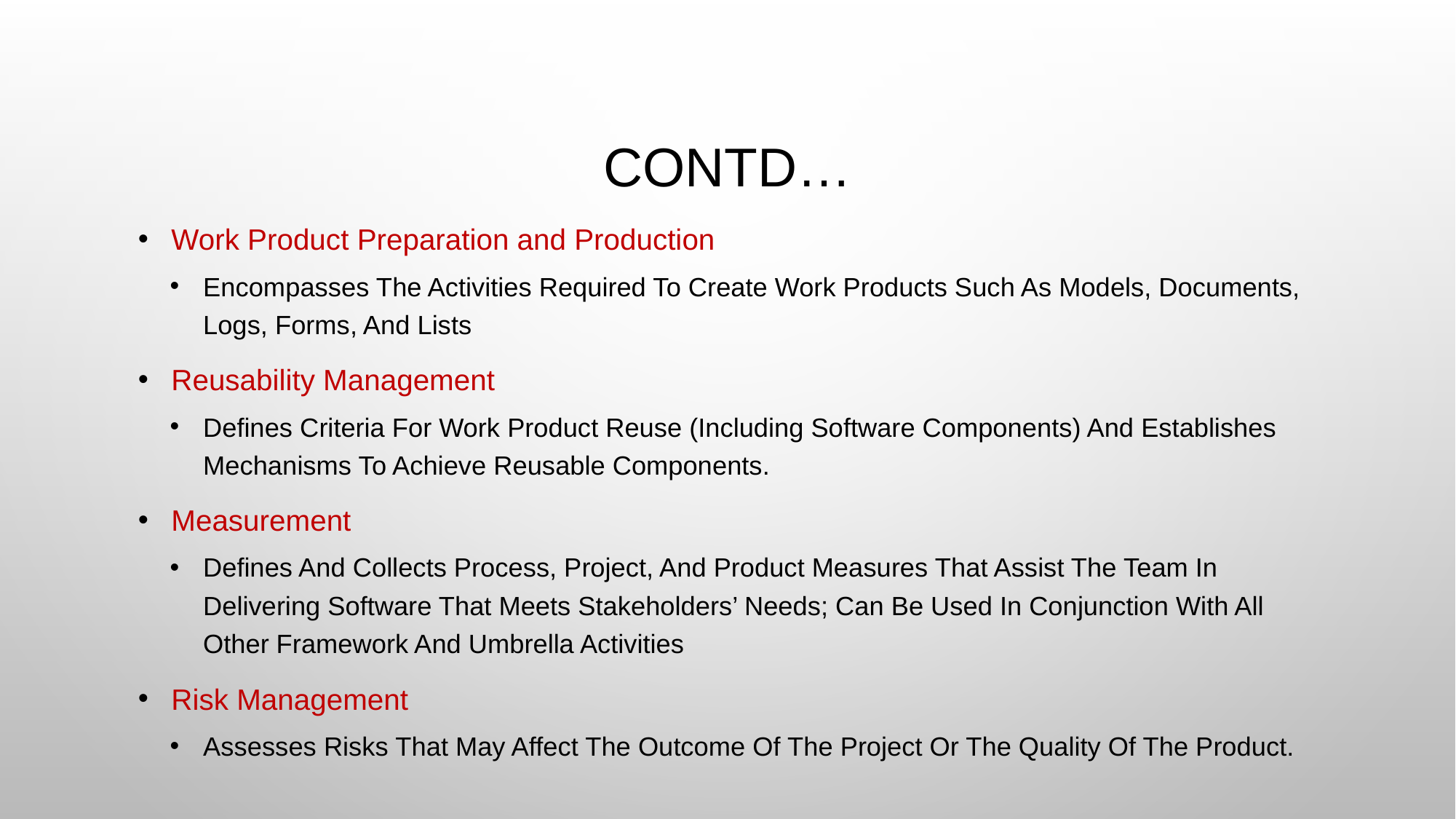

# Contd…
Work Product Preparation and Production
Encompasses The Activities Required To Create Work Products Such As Models, Documents, Logs, Forms, And Lists
Reusability Management
Defines Criteria For Work Product Reuse (Including Software Components) And Establishes Mechanisms To Achieve Reusable Components.
Measurement
Defines And Collects Process, Project, And Product Measures That Assist The Team In Delivering Software That Meets Stakeholders’ Needs; Can Be Used In Conjunction With All Other Framework And Umbrella Activities
Risk Management
Assesses Risks That May Affect The Outcome Of The Project Or The Quality Of The Product.